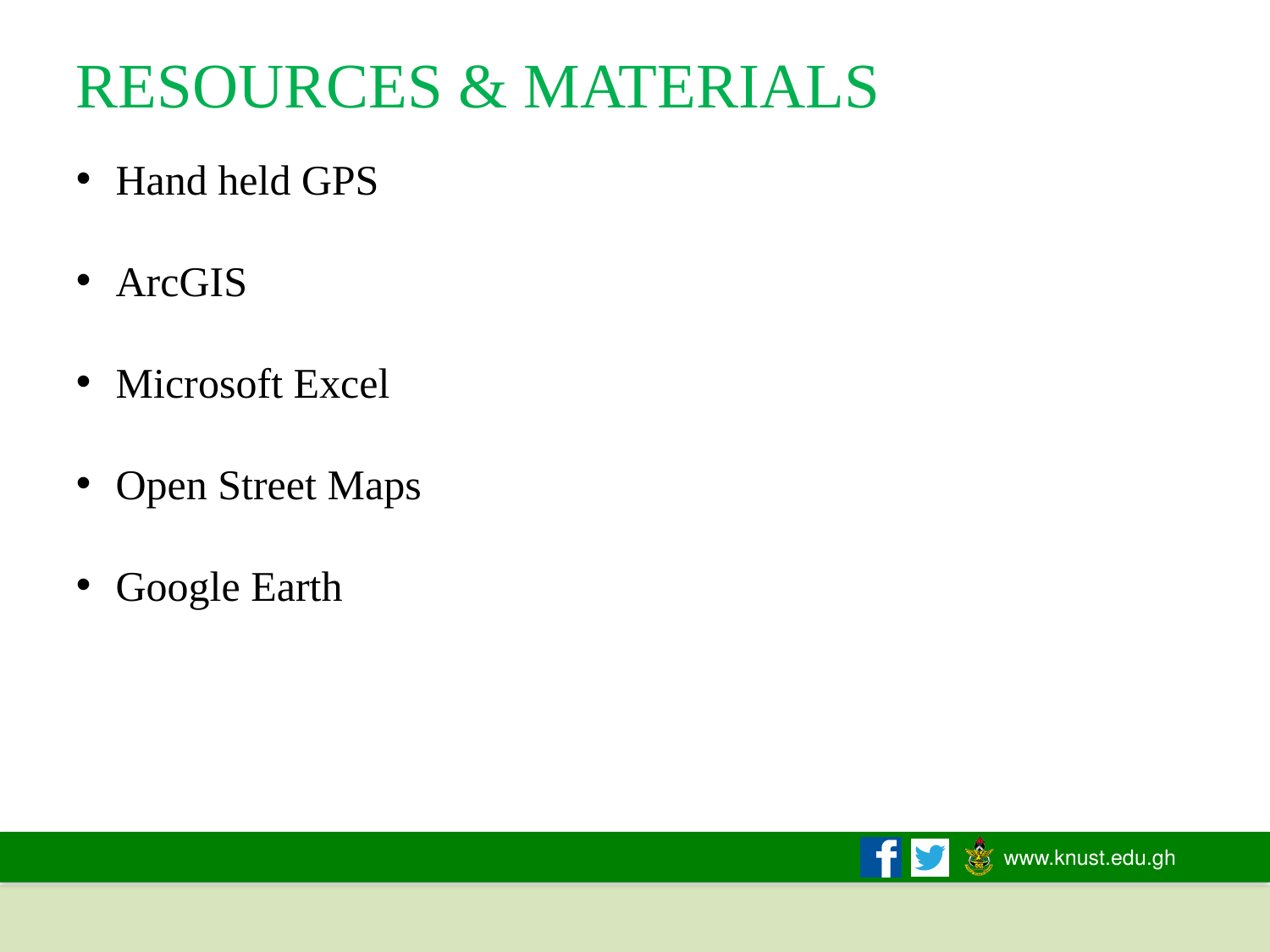

# RESOURCES & MATERIALS
Hand held GPS

ArcGIS

Microsoft Excel

Open Street Maps

Google Earth